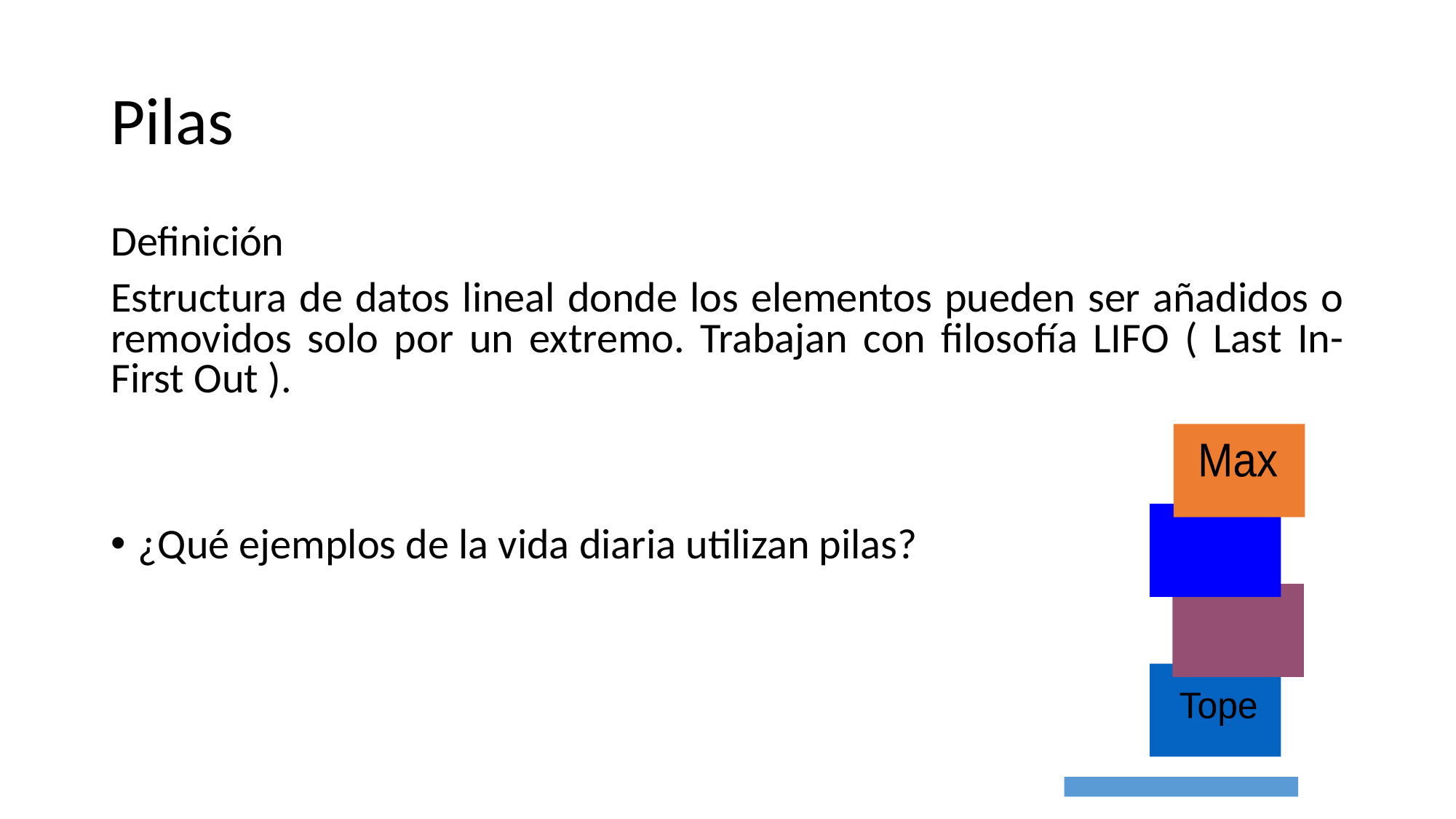

# Pilas
Definición
Estructura de datos lineal donde los elementos pueden ser añadidos o removidos solo por un extremo. Trabajan con filosofía LIFO ( Last In- First Out ).

¿Qué ejemplos de la vida diaria utilizan pilas?

Max

Tope